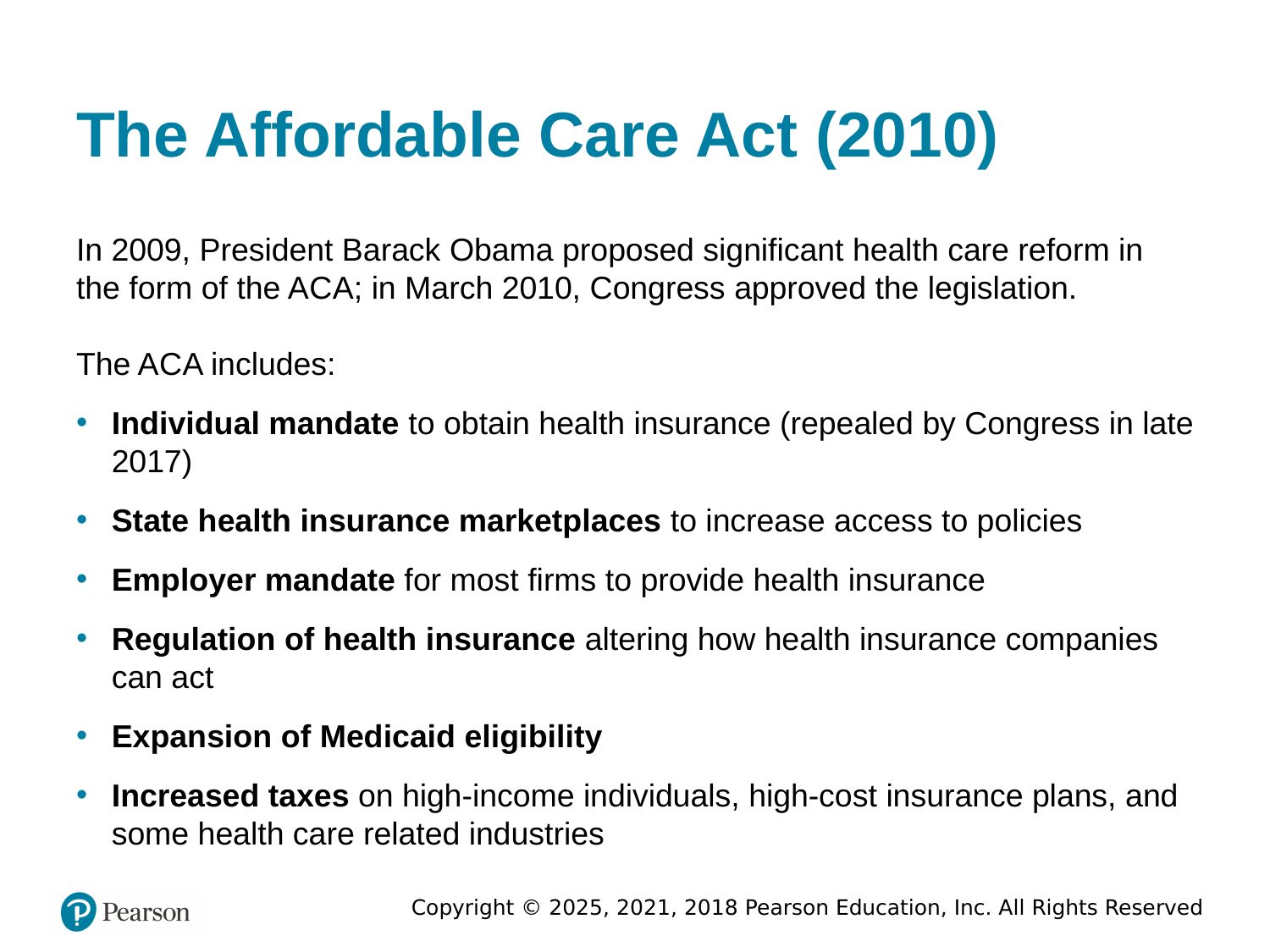

# The Affordable Care Act (2010)
In 2009, President Barack Obama proposed significant health care reform in the form of the A C A; in March 2010, Congress approved the legislation.
The A C A includes:
Individual mandate to obtain health insurance (repealed by Congress in late 2017)
State health insurance marketplaces to increase access to policies
Employer mandate for most firms to provide health insurance
Regulation of health insurance altering how health insurance companies can act
Expansion of Medicaid eligibility
Increased taxes on high-income individuals, high-cost insurance plans, and some health care related industries